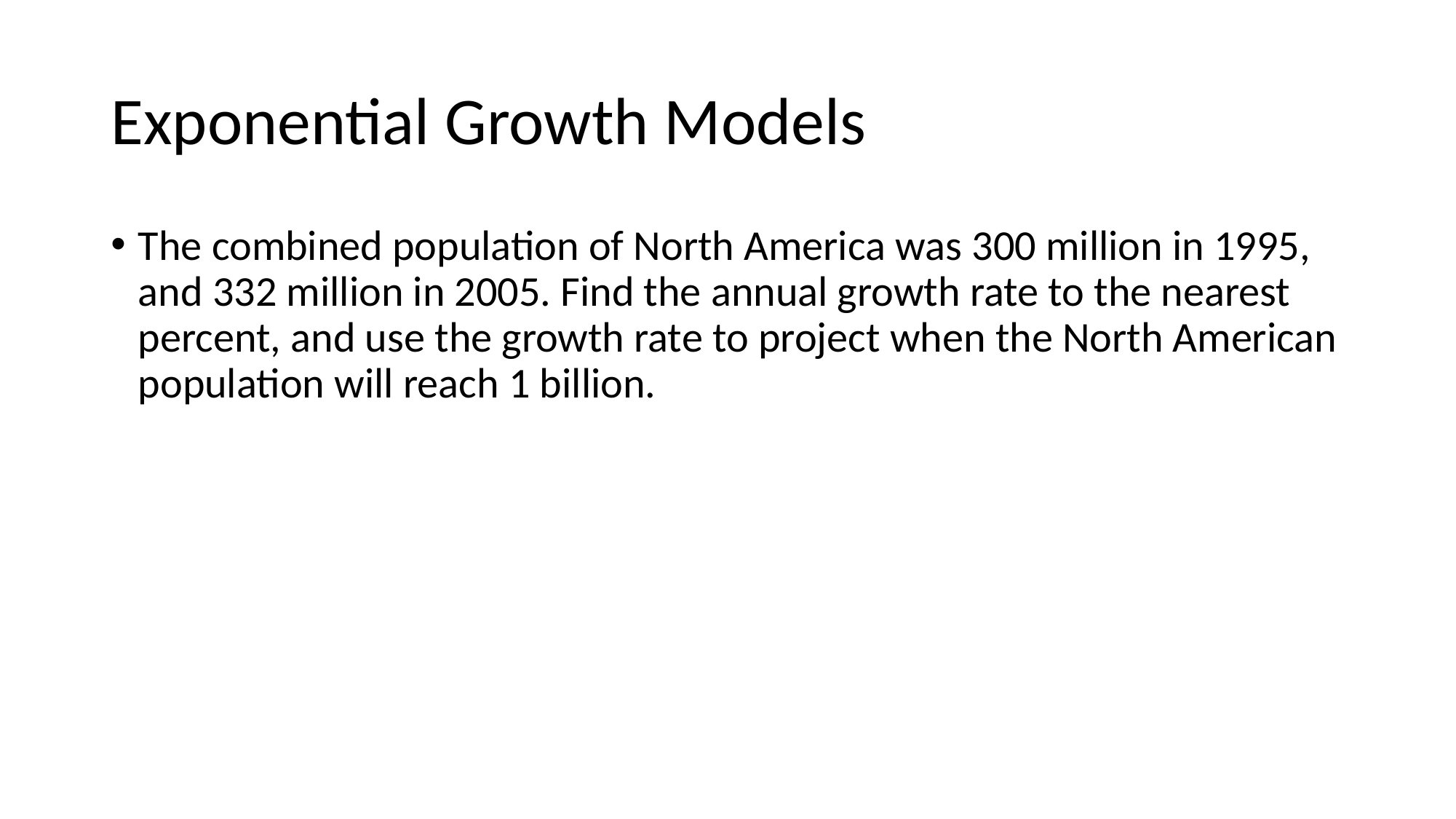

# Exponential Growth Models
The combined population of North America was 300 million in 1995, and 332 million in 2005. Find the annual growth rate to the nearest percent, and use the growth rate to project when the North American population will reach 1 billion.